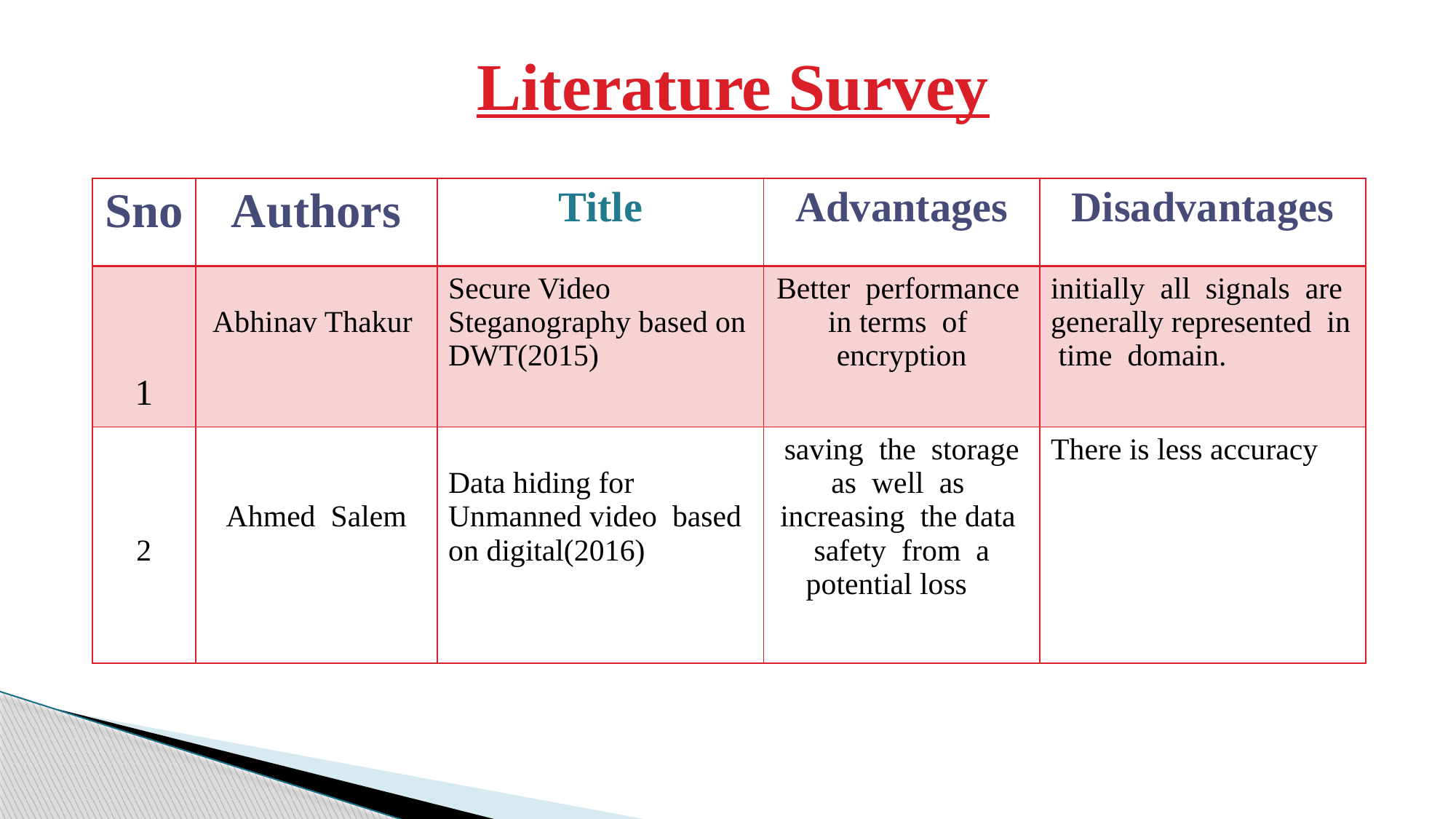

# Literature Survey
| Sno | Authors | Title | Advantages | Disadvantages |
| --- | --- | --- | --- | --- |
| 1 | Abhinav Thakur | Secure Video Steganography based on DWT(2015) | Better performance in terms of encryption | initially all signals are generally represented in time domain. |
| 2 | Ahmed Salem | Data hiding for Unmanned video based on digital(2016) | saving the storage as well as increasing the data safety from a potential loss | There is less accuracy |